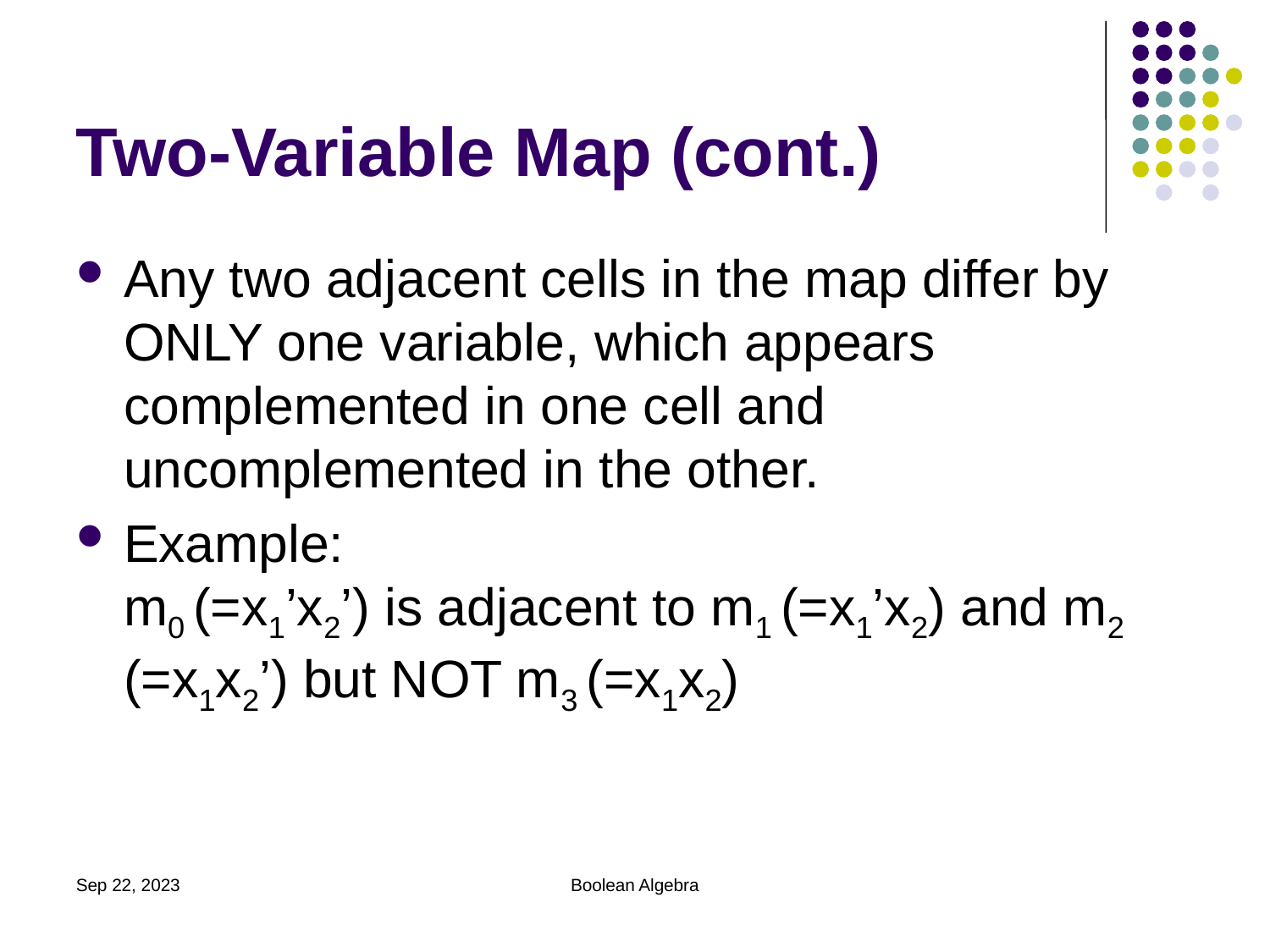

# Two-Variable Map (cont.)
Any two adjacent cells in the map differ by ONLY one variable, which appears complemented in one cell and uncomplemented in the other.
Example:
m0 (=x1’x2’) is adjacent to m1 (=x1’x2) and m2 (=x1x2’) but NOT m3 (=x1x2)
Sep 22, 2023
Boolean Algebra